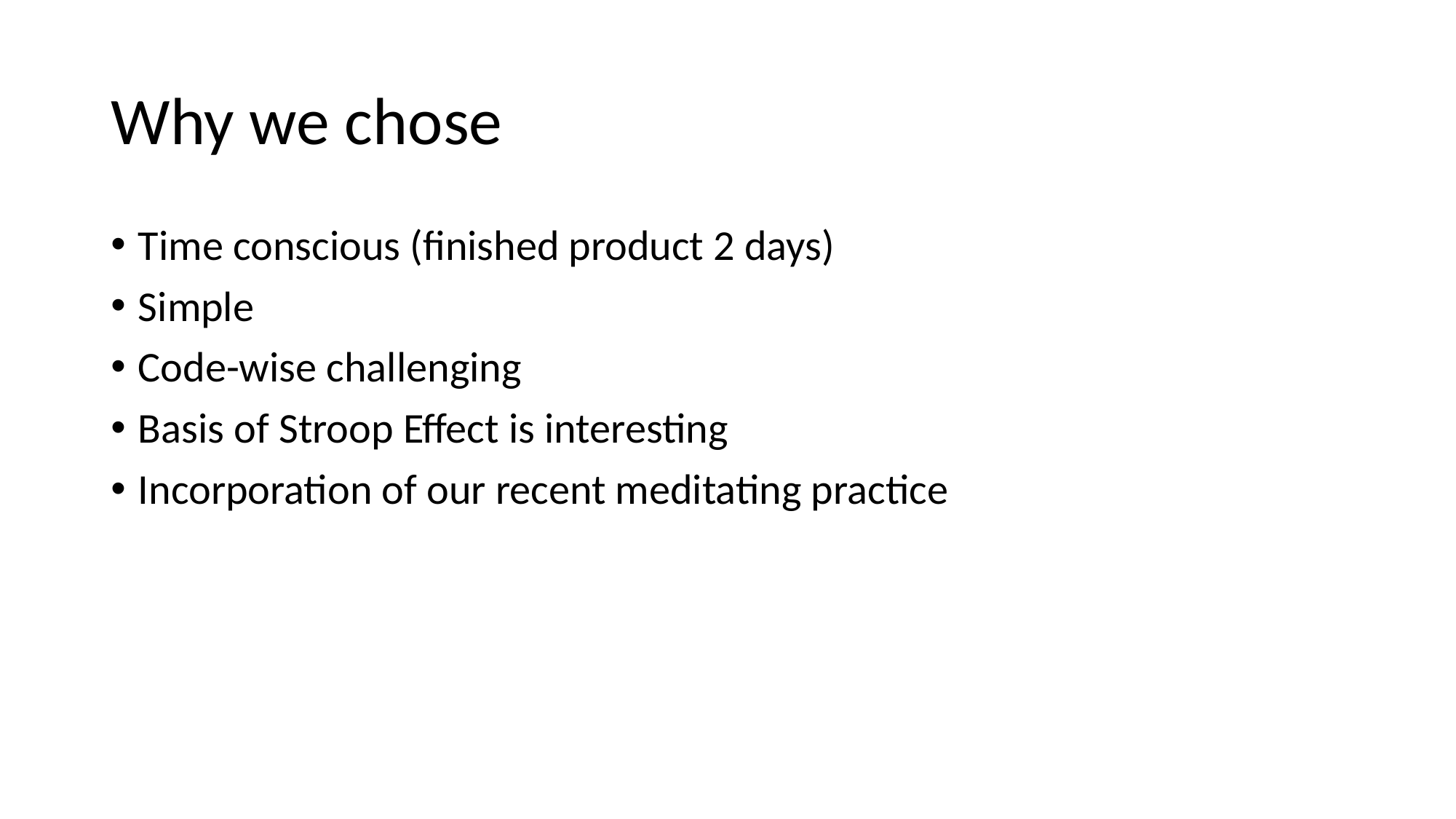

# Why we chose
Time conscious (finished product 2 days)
Simple
Code-wise challenging
Basis of Stroop Effect is interesting
Incorporation of our recent meditating practice